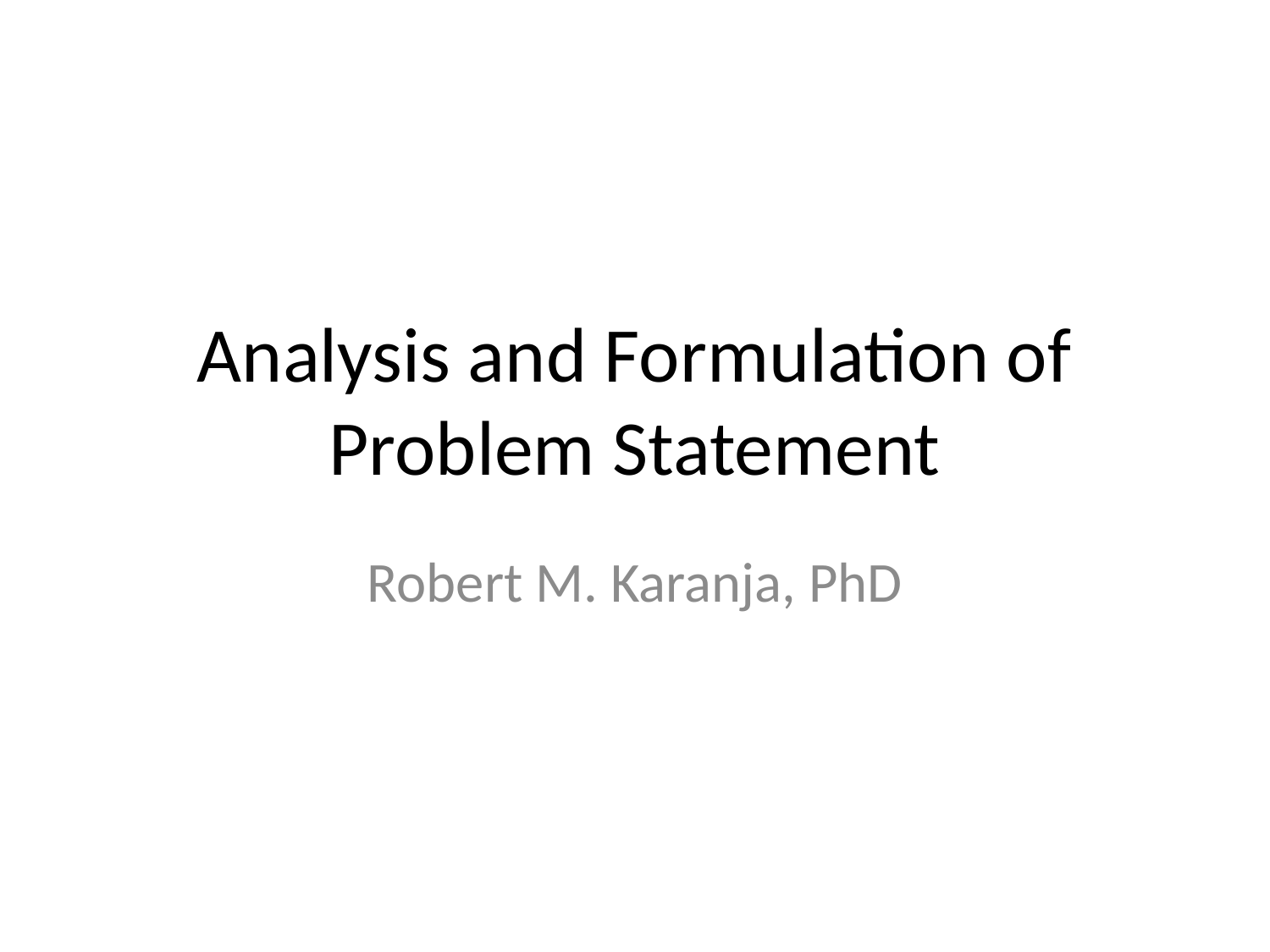

# Analysis and Formulation of Problem Statement
Robert M. Karanja, PhD